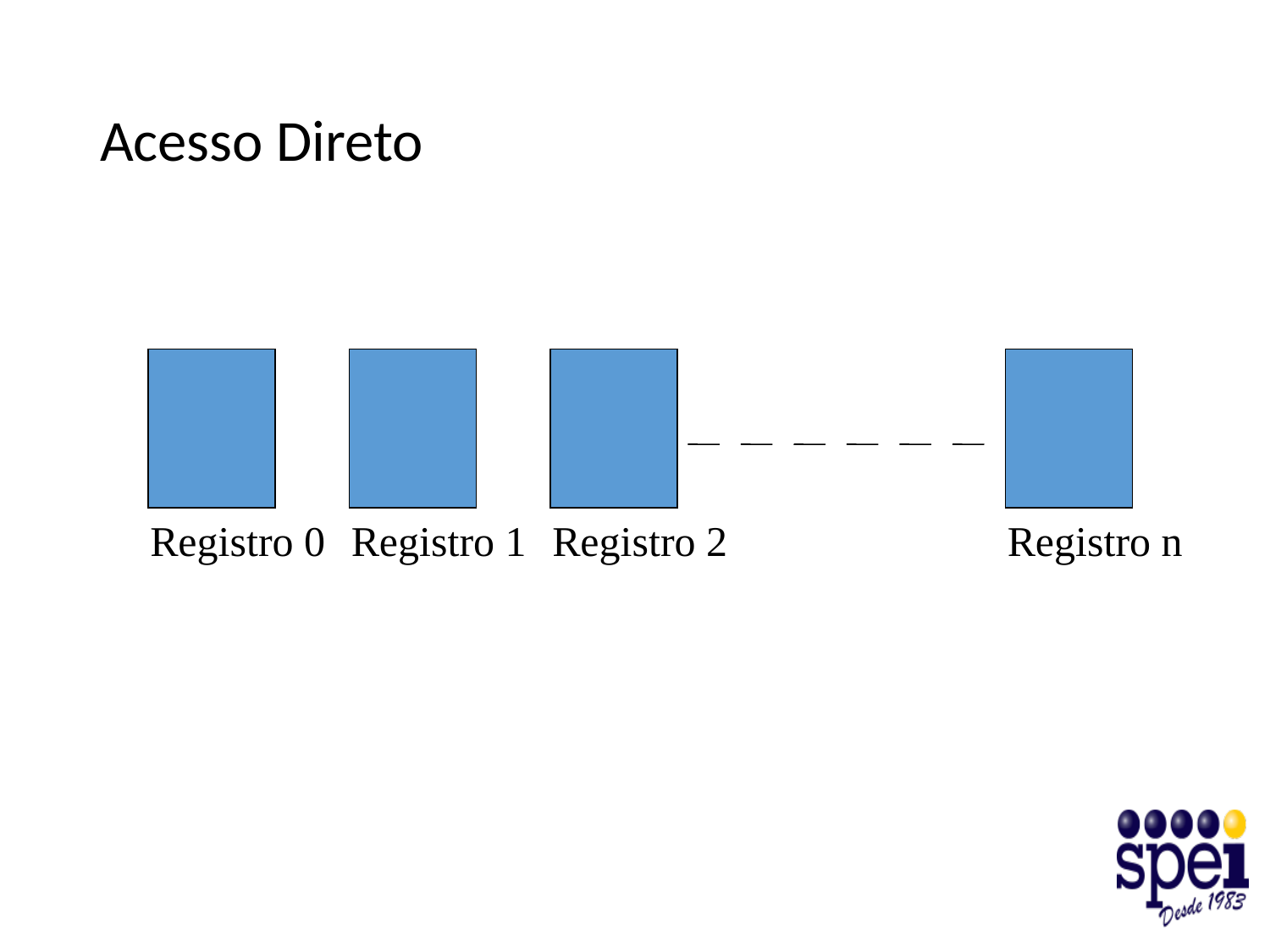

# Acesso Direto

Registro 0
Registro 1
Registro 2
Registro n